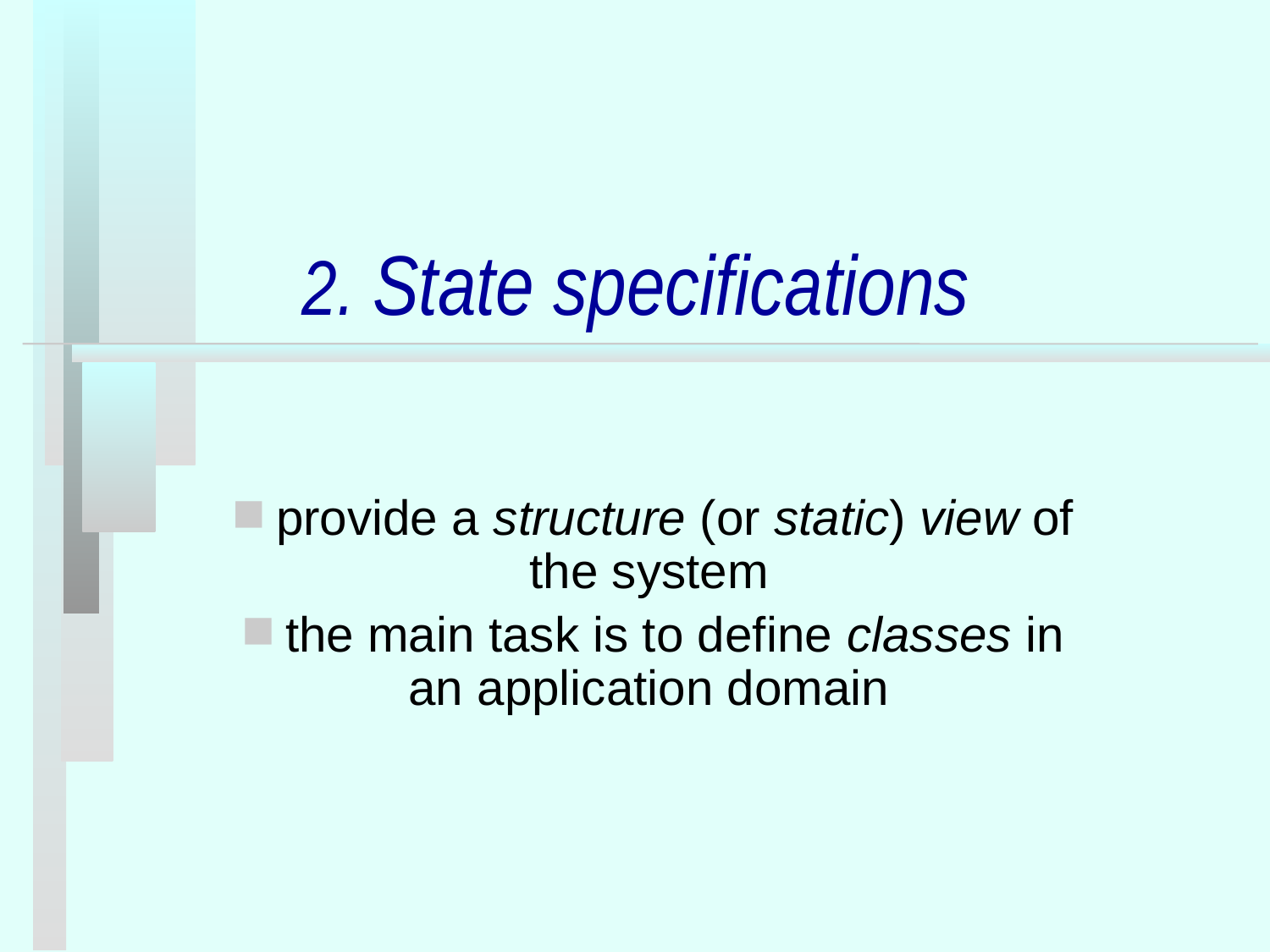

# 2. State specifications
 provide a structure (or static) view of the system
 the main task is to define classes in an application domain